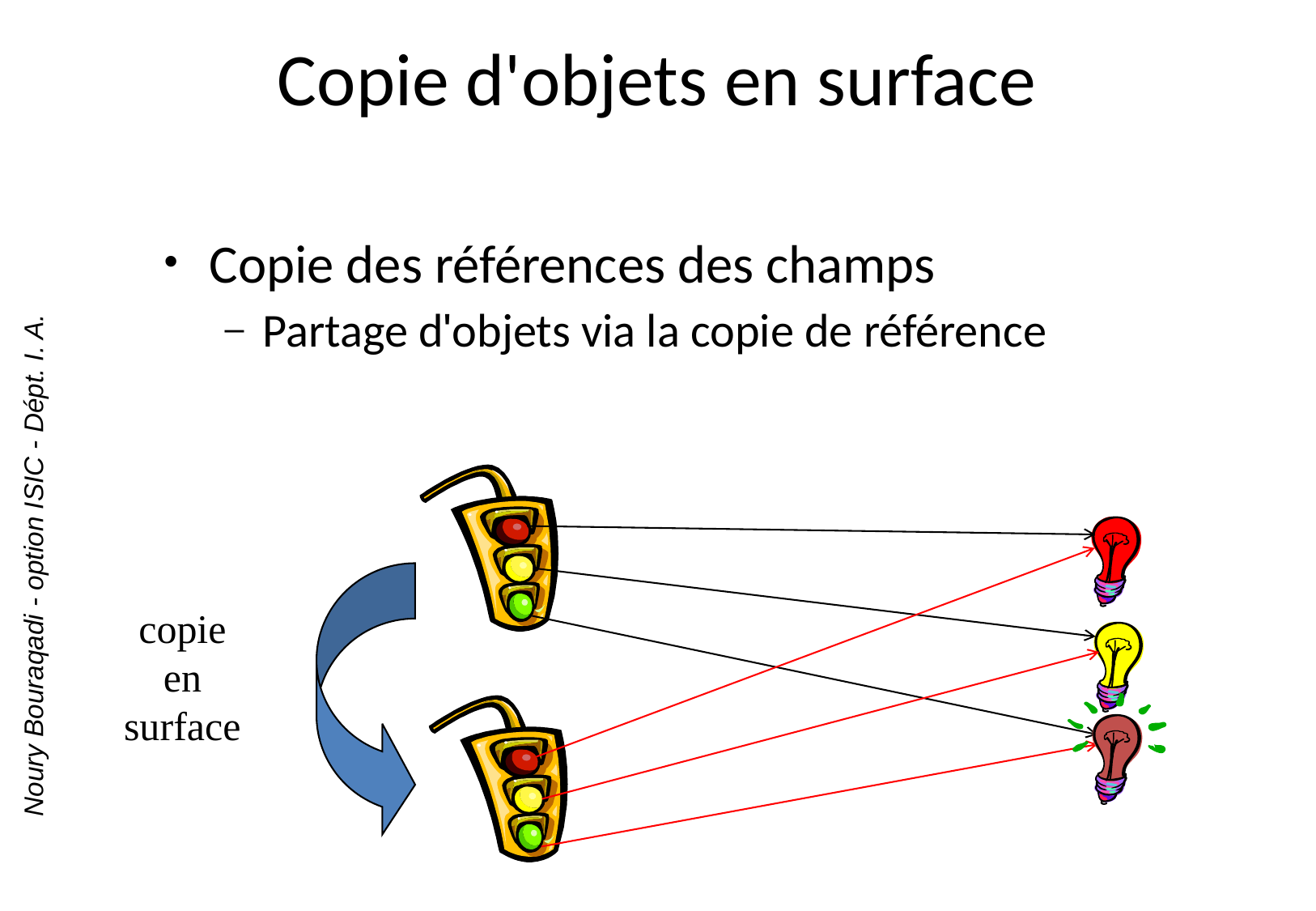

# Copie d'objets en surface
Copie des références des champs
Partage d'objets via la copie de référence

copie
en
surface